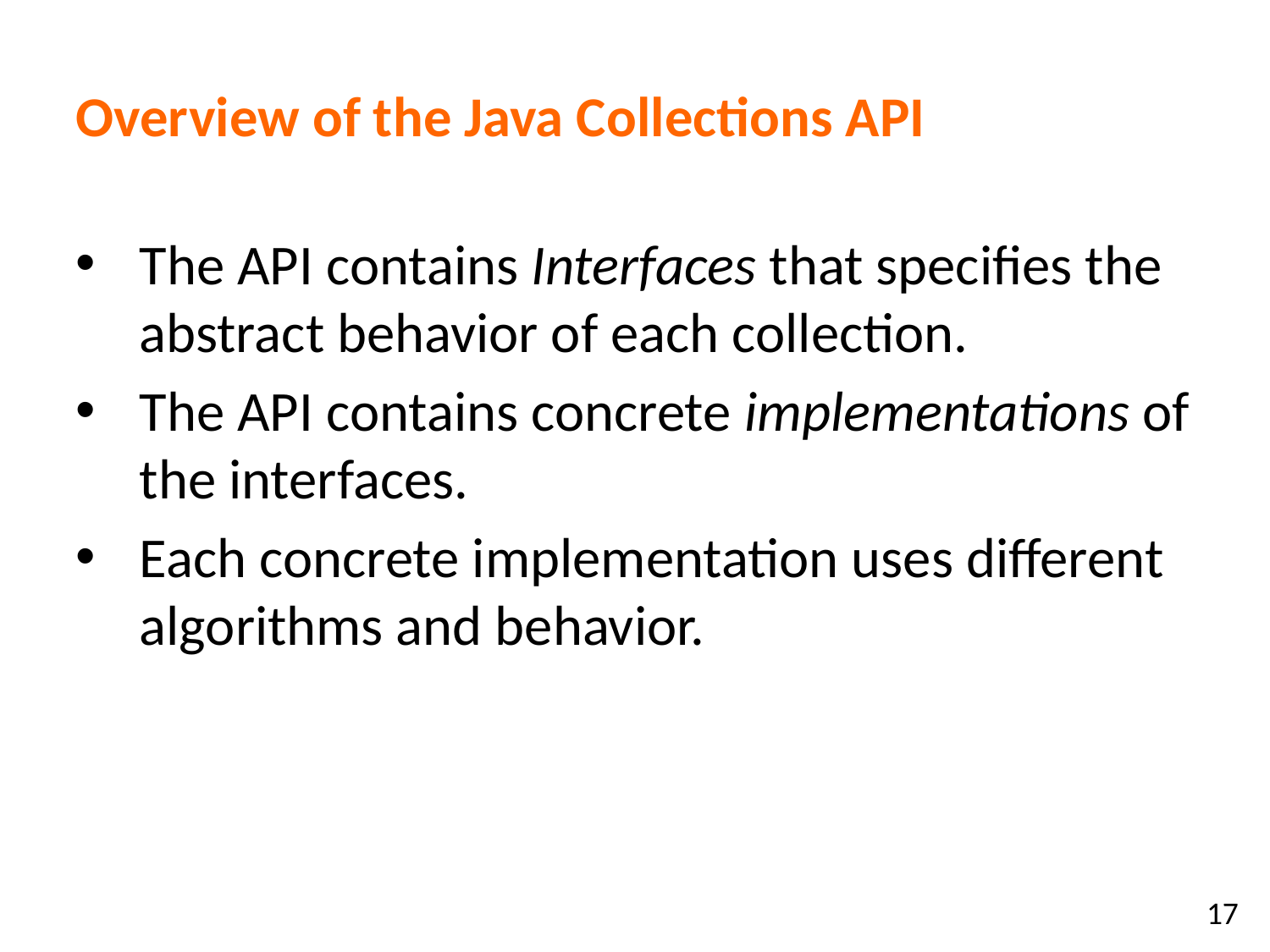

The API contains Interfaces that specifies the abstract behavior of each collection.
The API contains concrete implementations of the interfaces.
Each concrete implementation uses different algorithms and behavior.

Overview of the Java Collections API
17